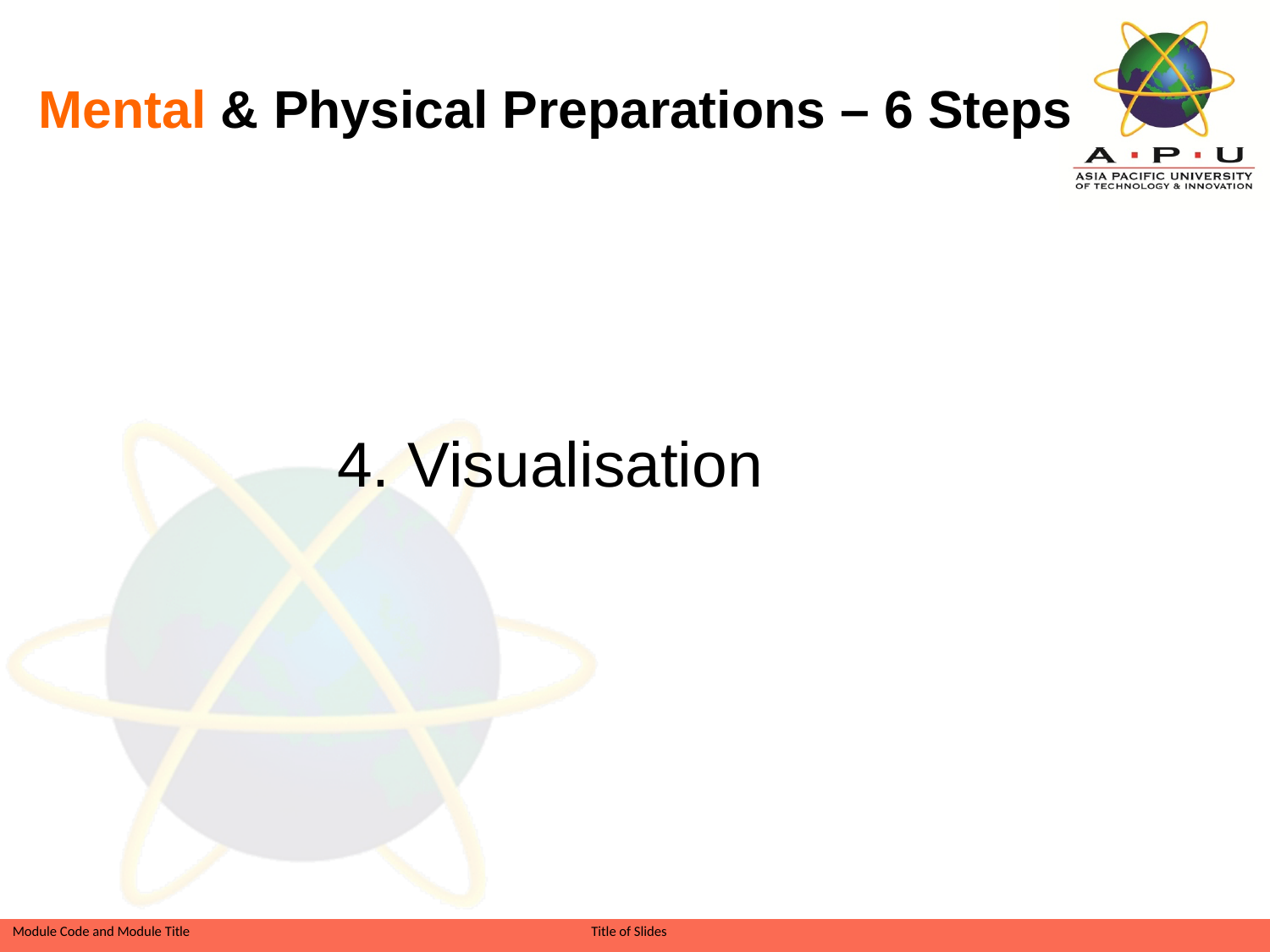

# Mental & Physical Preparations – 6 Steps
4. Visualisation
Slide 19 of 26